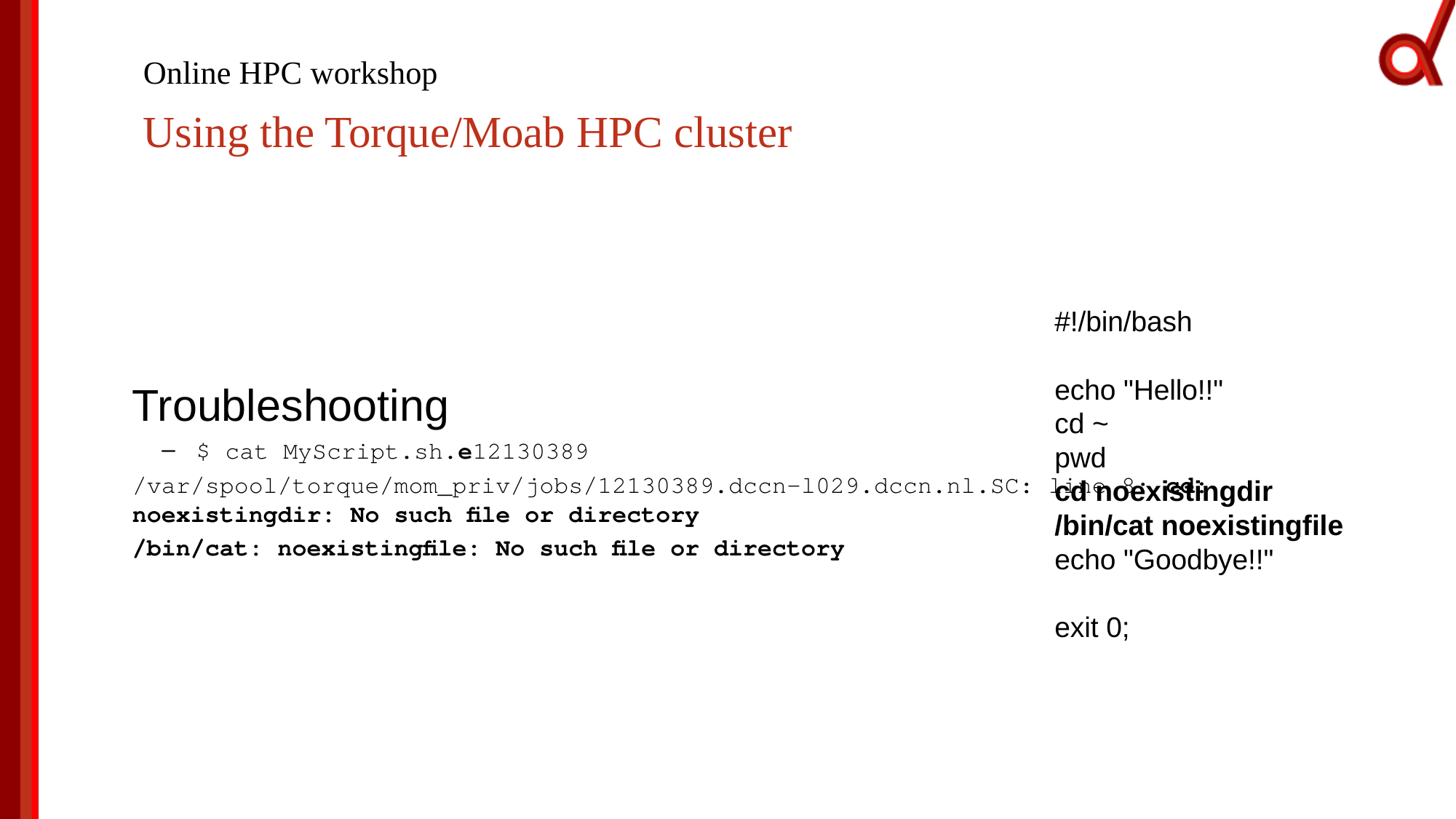

# Online HPC workshop
Using the Torque/Moab HPC cluster

Troubleshooting
$ cat MyScript.sh.e12130389
/var/spool/torque/mom_priv/jobs/12130389.dccn-l029.dccn.nl.SC: line 8: cd: noexistingdir: No such file or directory
/bin/cat: noexistingfile: No such file or directory

#!/bin/bash

echo "Hello!!"
cd ~
pwd
cd noexistingdir
/bin/cat noexistingfile
echo "Goodbye!!"

exit 0;